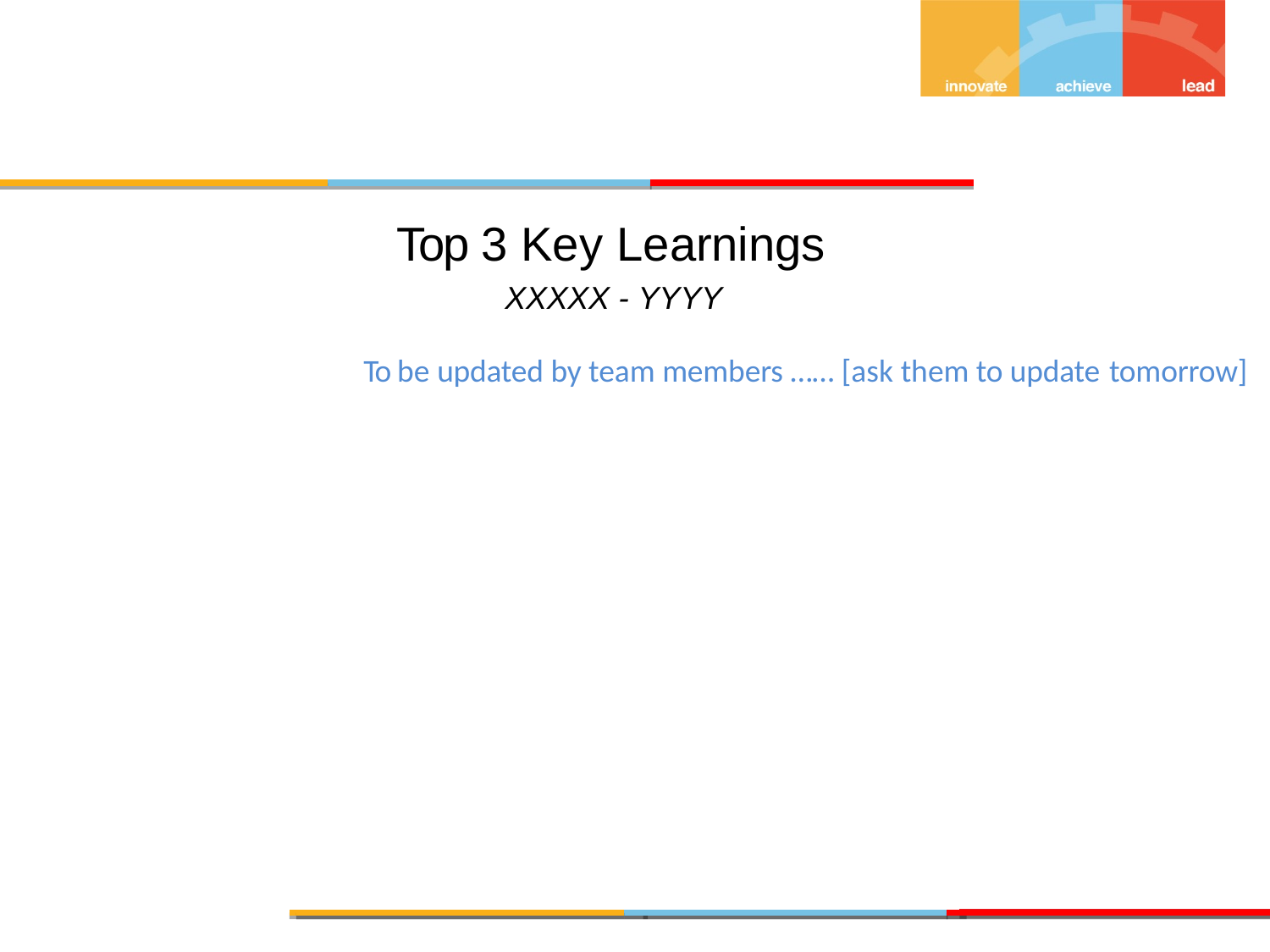

# Top 3 Key Learnings
XXXXX - YYYY

To be updated by team members …… [ask them to update tomorrow]